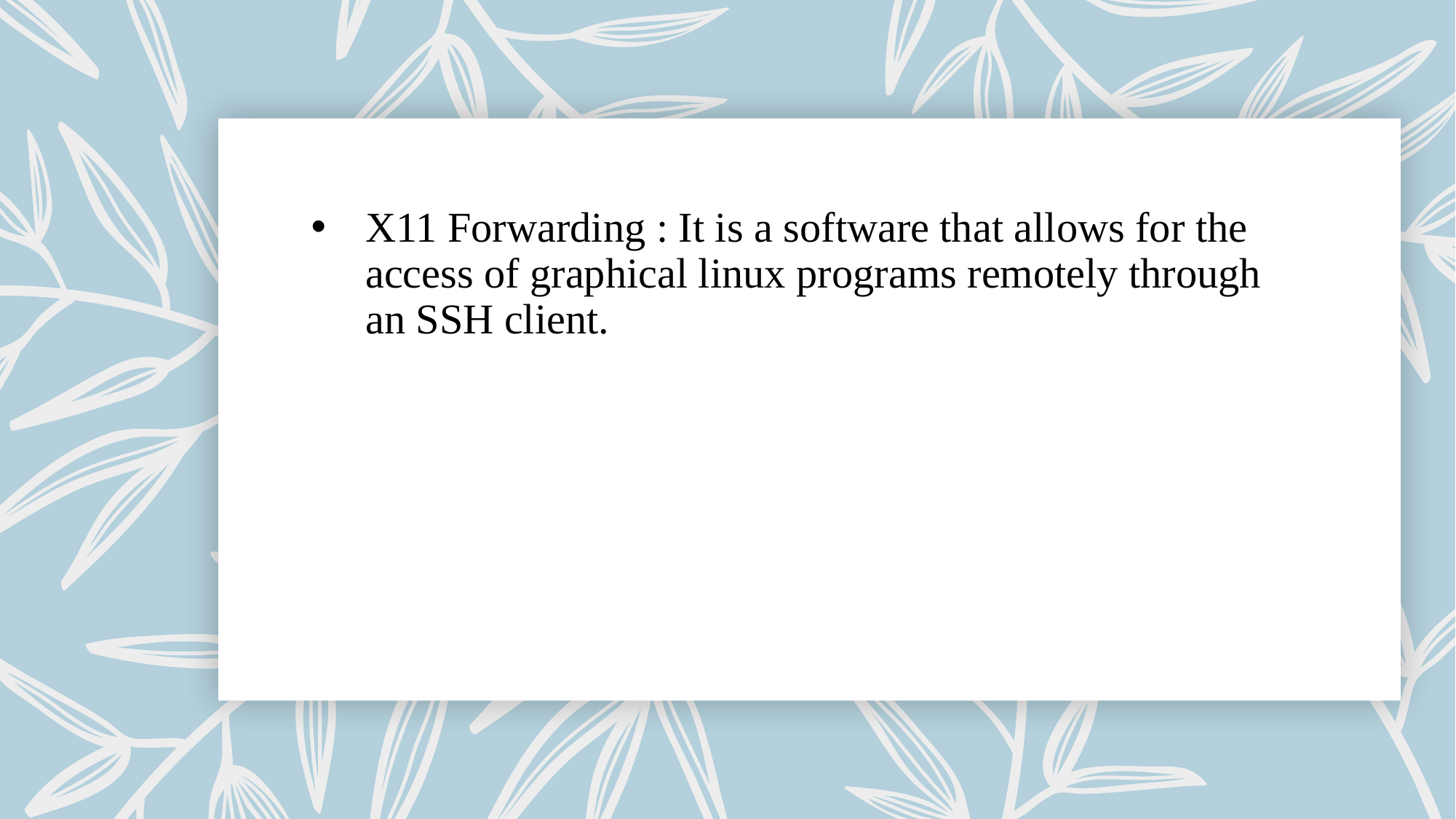

# X11 Forwarding : It is a software that allows for the access of graphical linux programs remotely through an SSH client.